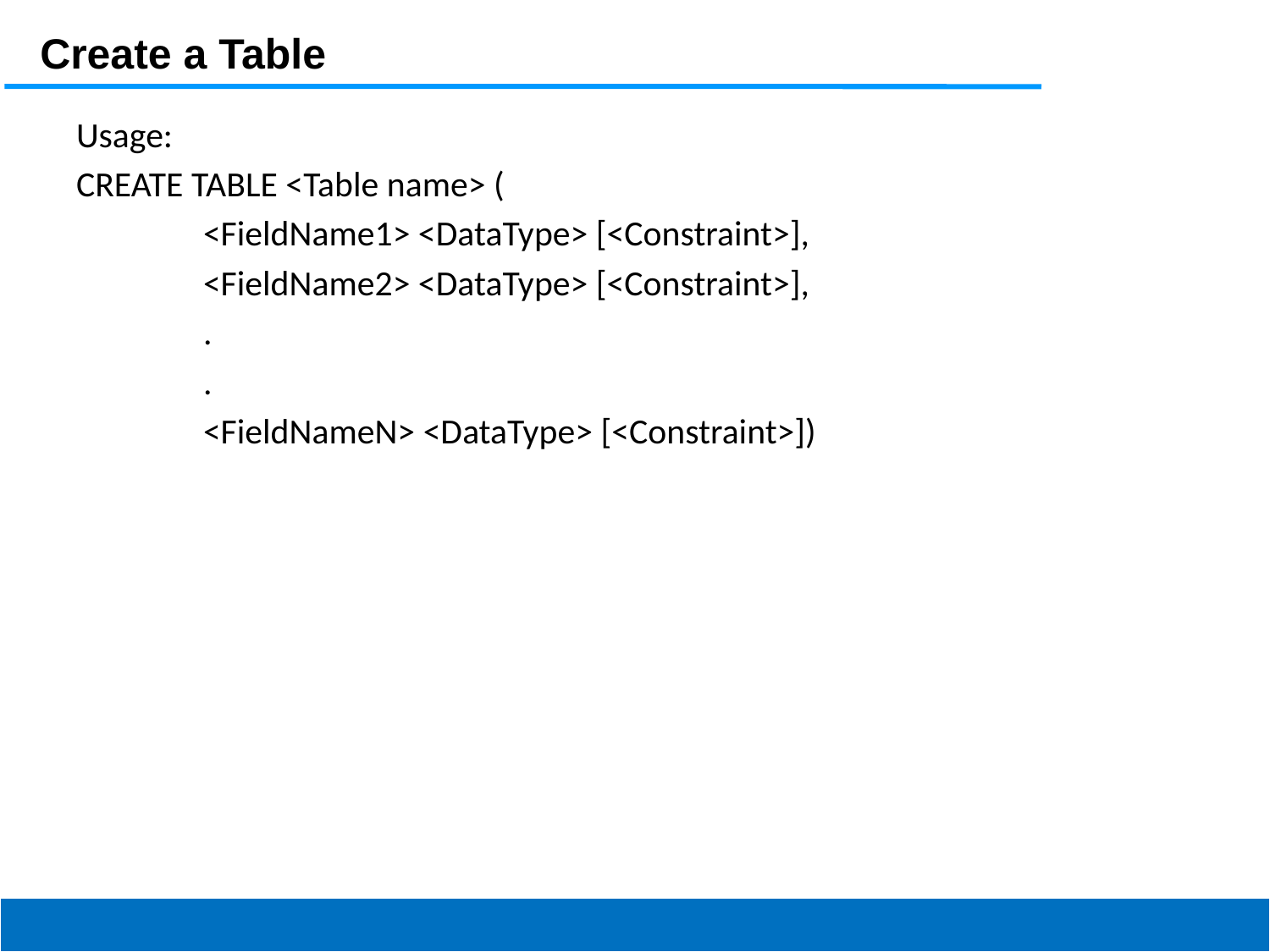

Create a Table

Usage:
CREATE TABLE <Table name> (
	<FieldName1> <DataType> [<Constraint>],
	<FieldName2> <DataType> [<Constraint>],
	.
	.
 	<FieldNameN> <DataType> [<Constraint>])